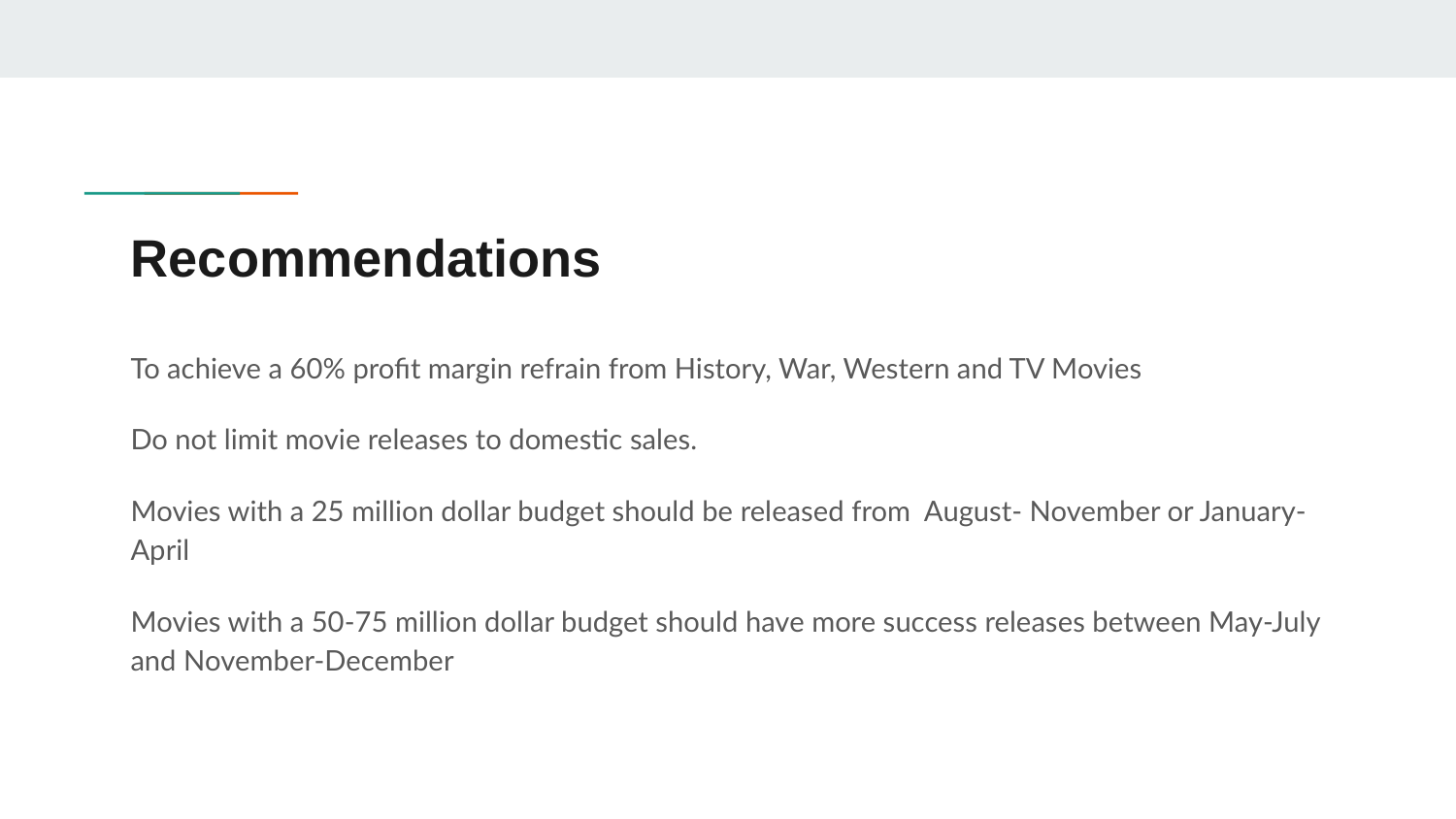

# Recommendations
To achieve a 60% profit margin refrain from History, War, Western and TV Movies
Do not limit movie releases to domestic sales.
Movies with a 25 million dollar budget should be released from  August- November or January-April
Movies with a 50-75 million dollar budget should have more success releases between May-July and November-December